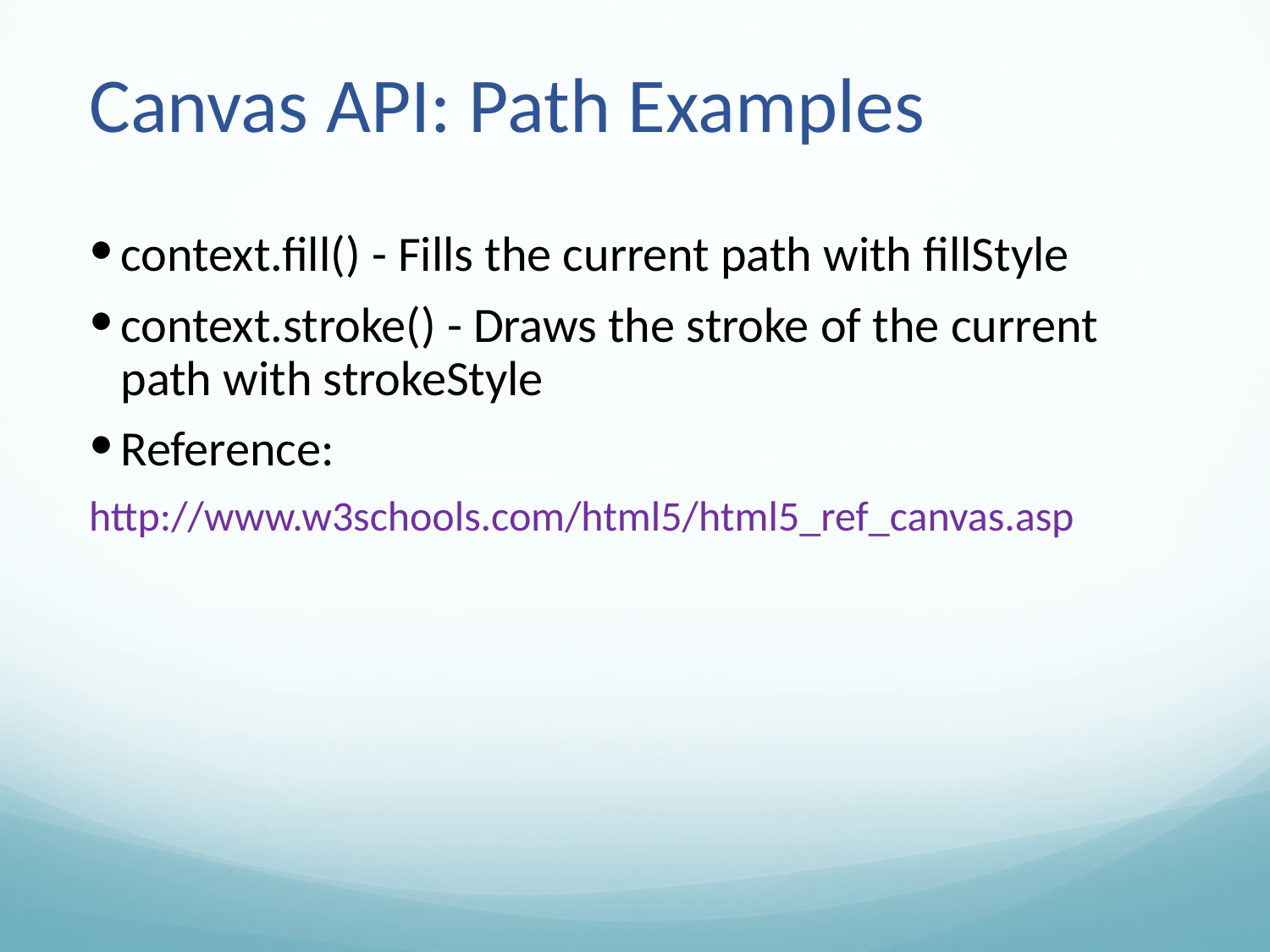

# Canvas API: Path Examples
context.fill() - Fills the current path with fillStyle
context.stroke() - Draws the stroke of the current path with strokeStyle
Reference:
http://www.w3schools.com/html5/html5_ref_canvas.asp